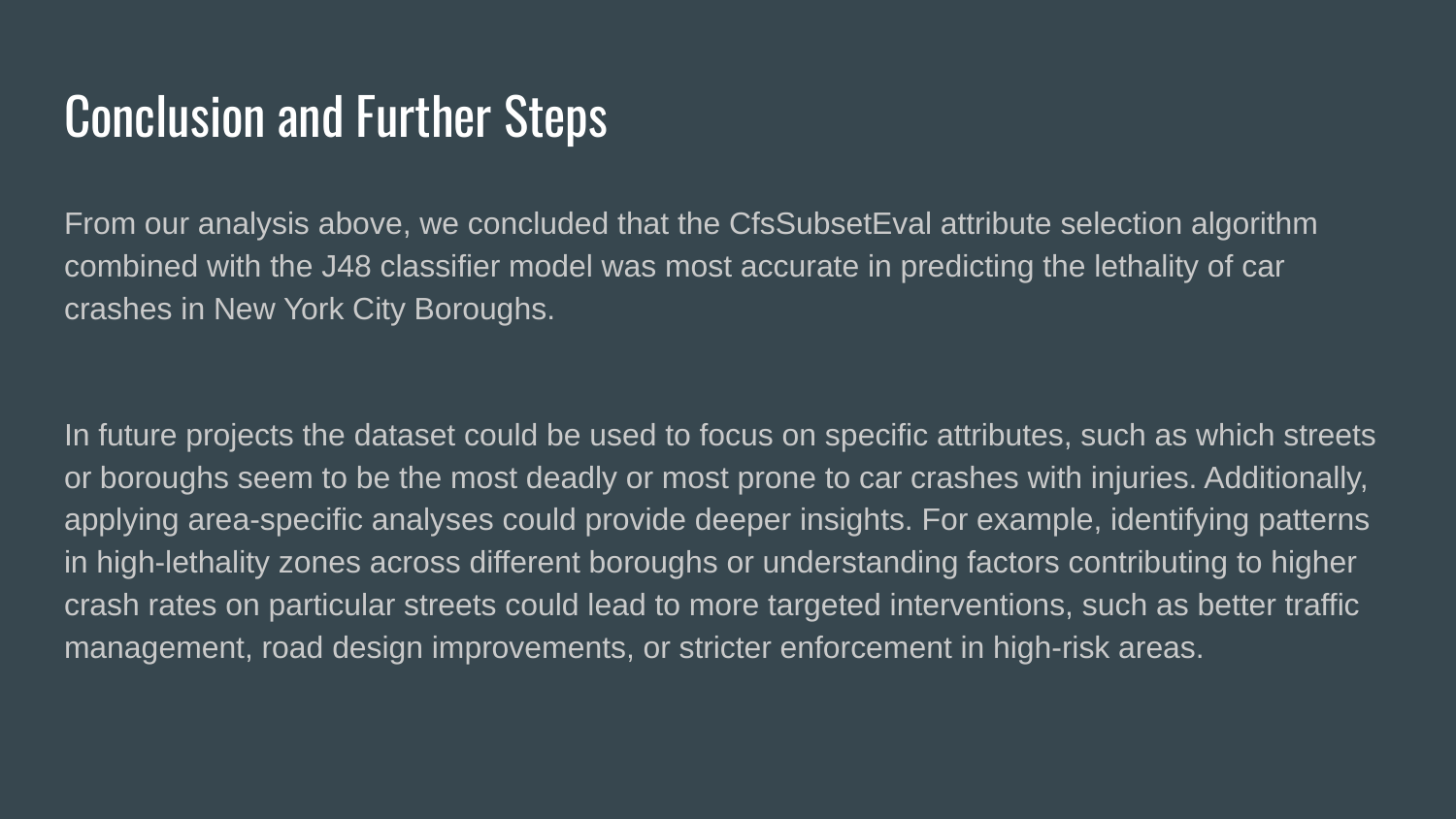

# Conclusion and Further Steps
From our analysis above, we concluded that the CfsSubsetEval attribute selection algorithm combined with the J48 classifier model was most accurate in predicting the lethality of car crashes in New York City Boroughs.

In future projects the dataset could be used to focus on specific attributes, such as which streets or boroughs seem to be the most deadly or most prone to car crashes with injuries. Additionally, applying area-specific analyses could provide deeper insights. For example, identifying patterns in high-lethality zones across different boroughs or understanding factors contributing to higher crash rates on particular streets could lead to more targeted interventions, such as better traffic management, road design improvements, or stricter enforcement in high-risk areas.